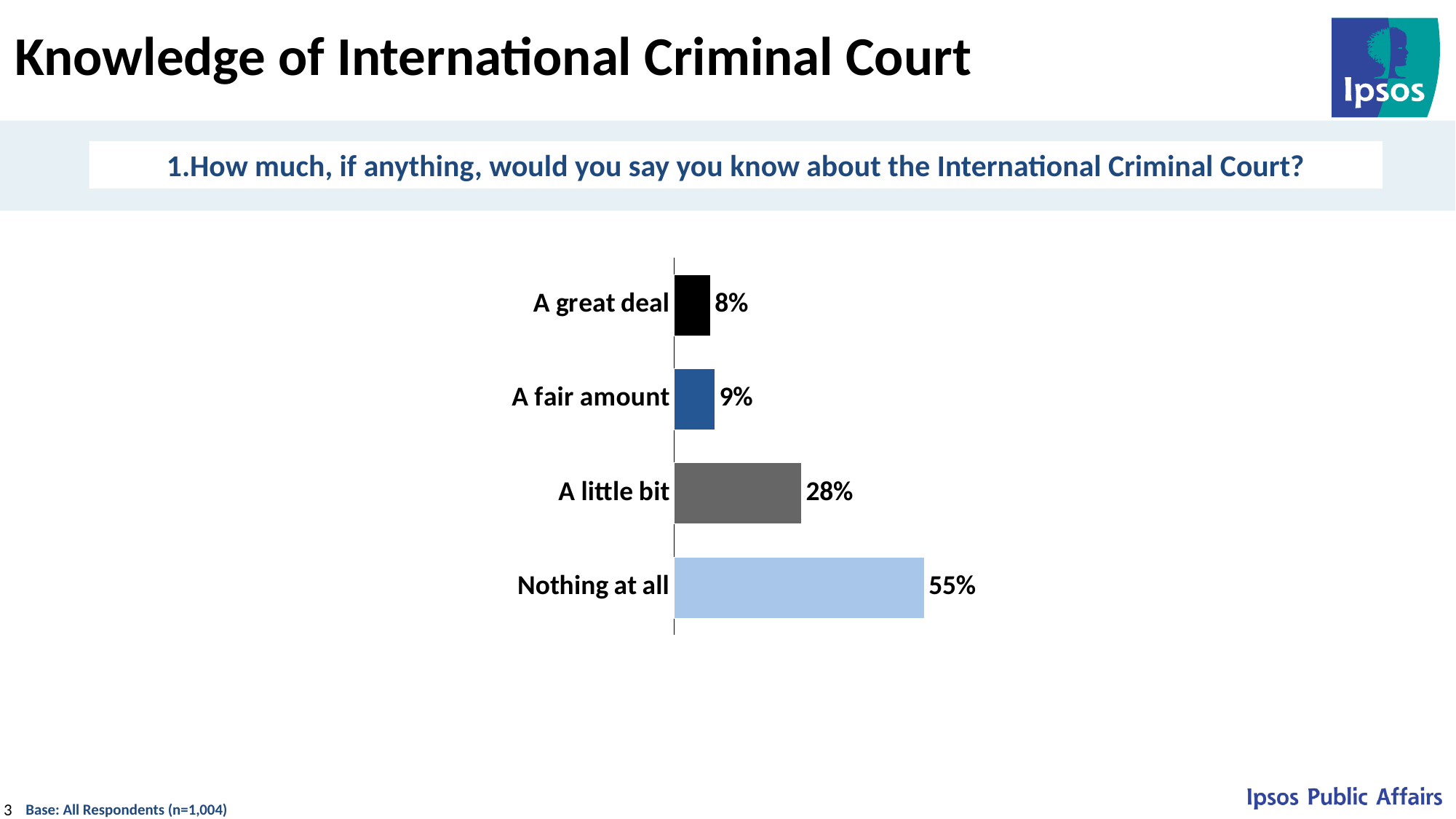

# Knowledge of International Criminal Court

1.How much, if anything, would you say you know about the International Criminal Court?

### Chart

| Category |  |
|---|---|
| A great deal | 0.08 |
| A fair amount | 0.09 |
| A little bit | 0.28 |
| Nothing at all | 0.55 |
Base: All Respondents (n=1,004)
3